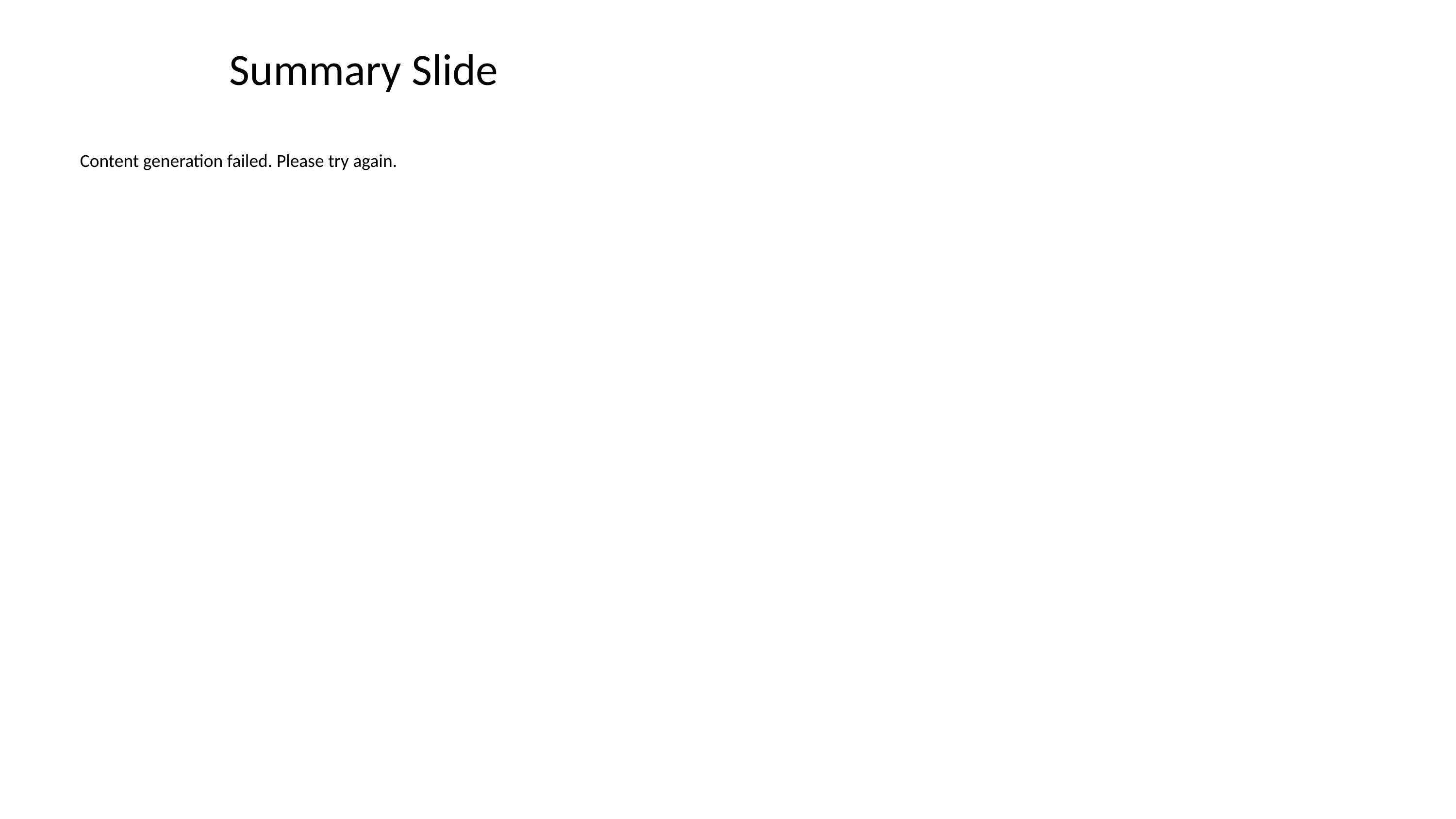

# Summary Slide
Content generation failed. Please try again.